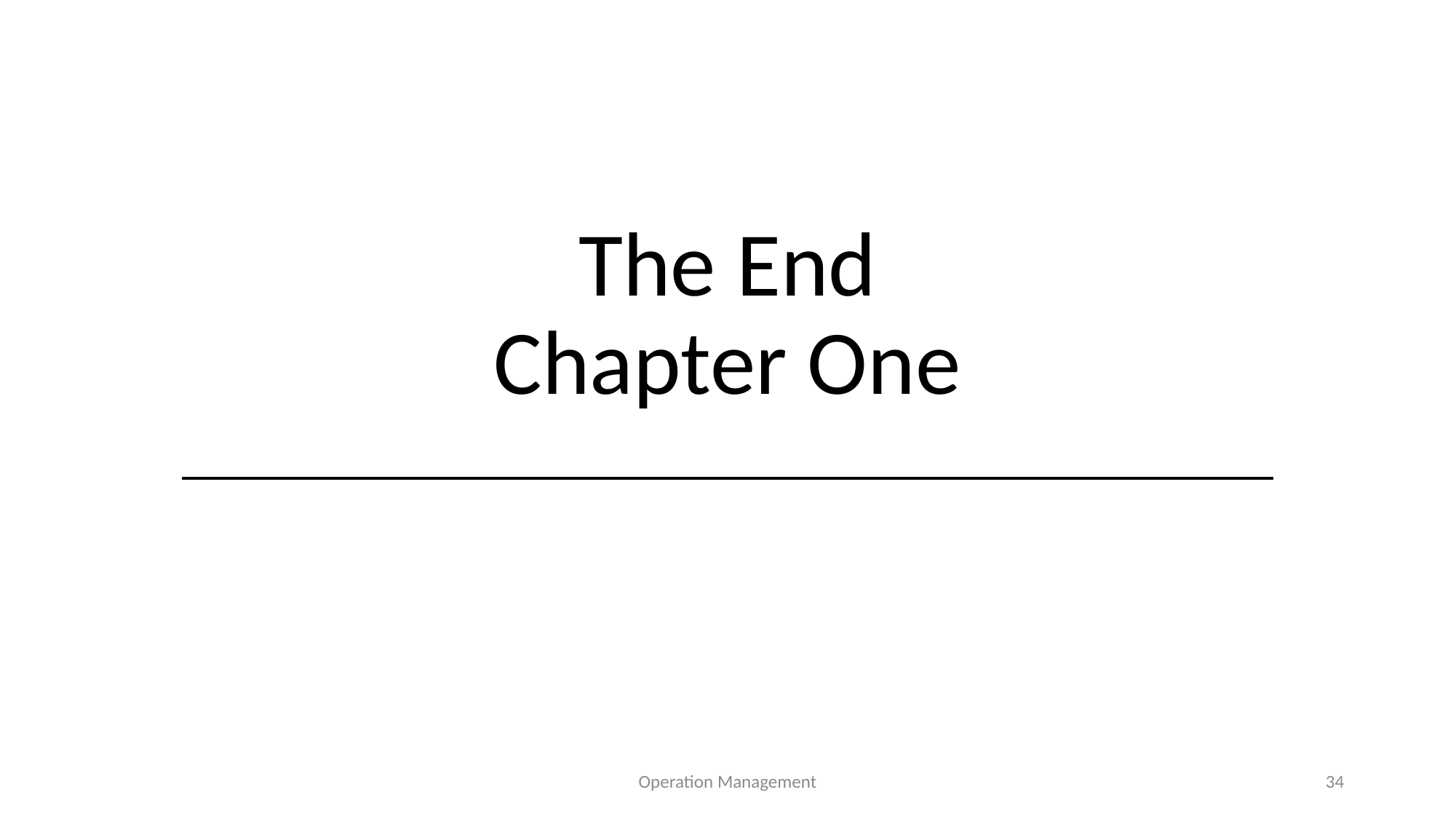

# The End Chapter One

Operation Management
34